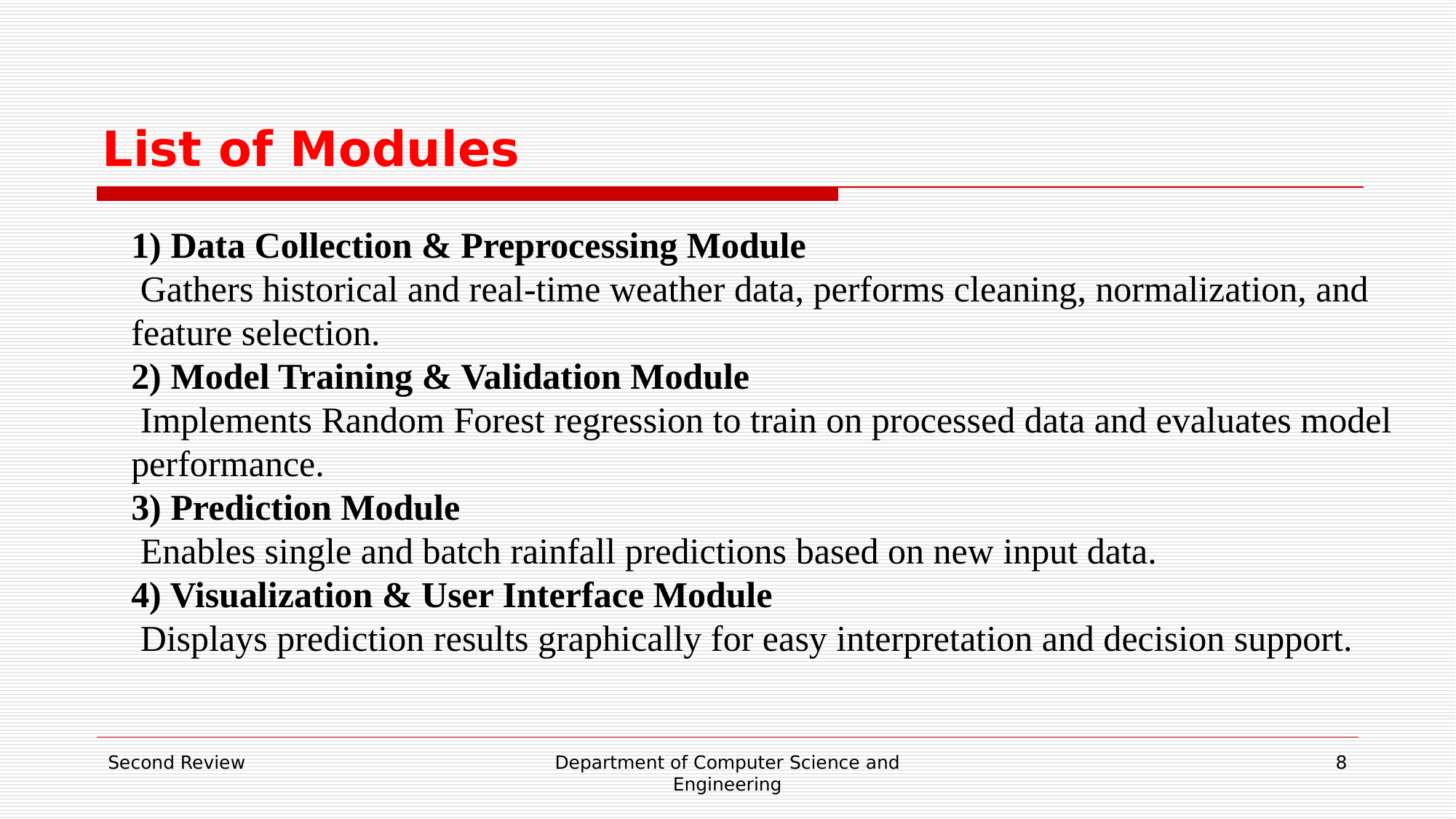

# List of Modules
1) Data Collection & Preprocessing Module
 Gathers historical and real-time weather data, performs cleaning, normalization, and feature selection.
2) Model Training & Validation Module
 Implements Random Forest regression to train on processed data and evaluates model performance.
3) Prediction Module
 Enables single and batch rainfall predictions based on new input data.
4) Visualization & User Interface Module
 Displays prediction results graphically for easy interpretation and decision support.

Second Review
Department of Computer Science and Engineering
8